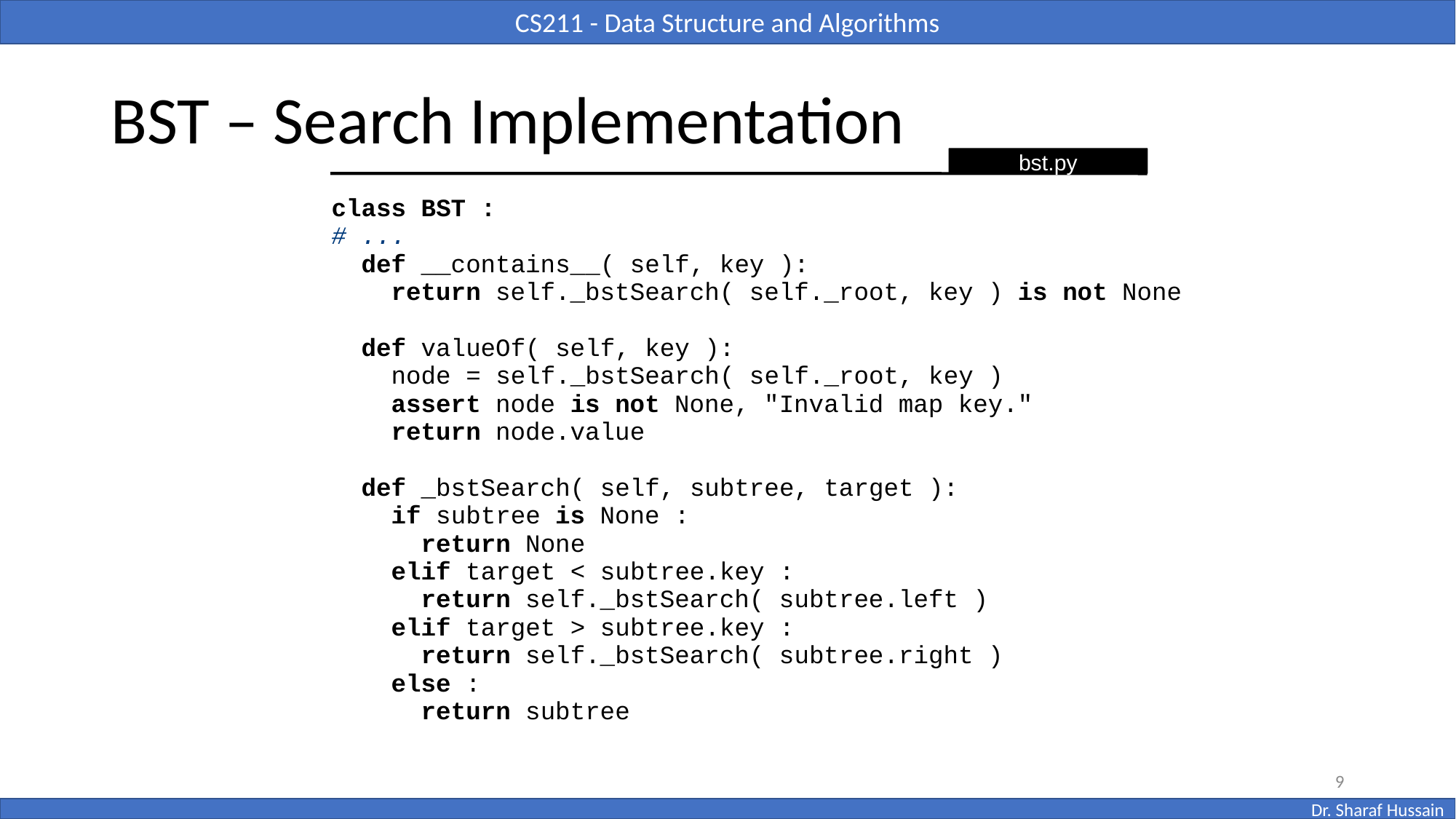

# BST – Search Implementation
bst.py

class BST :
# ...
  def __contains__( self, key ):
    return self._bstSearch( self._root, key ) is not None

  def valueOf( self, key ):
    node = self._bstSearch( self._root, key )
    assert node is not None, "Invalid map key."
    return node.value

  def _bstSearch( self, subtree, target ):
    if subtree is None :
      return None
    elif target < subtree.key :
      return self._bstSearch( subtree.left )
    elif target > subtree.key :
      return self._bstSearch( subtree.right )
    else :
      return subtree
9